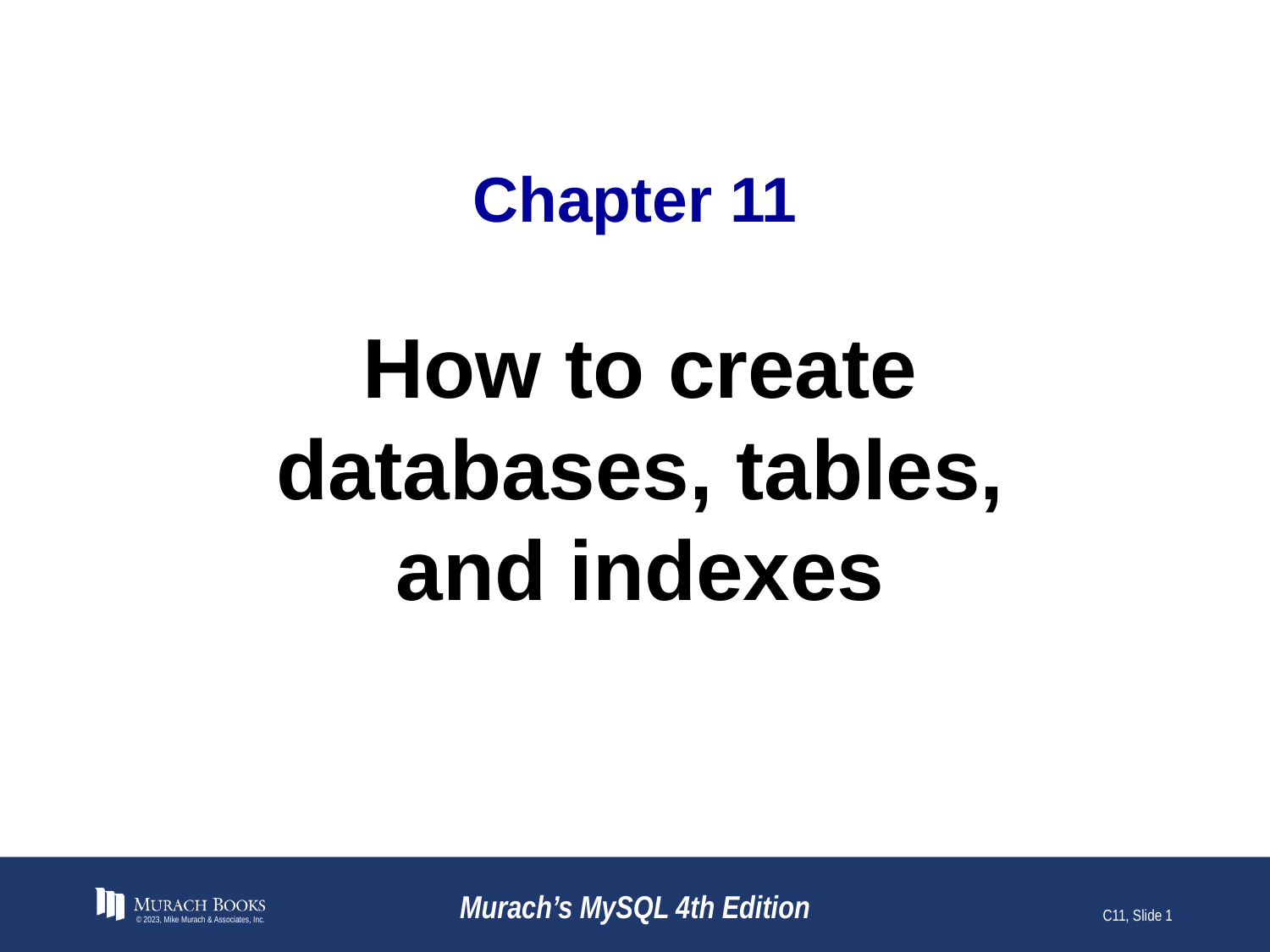

# Chapter 11
How to create databases, tables,
and indexes

© 2023, Mike Murach & Associates, Inc.
Murach’s MySQL 4th Edition

C11, Slide 1